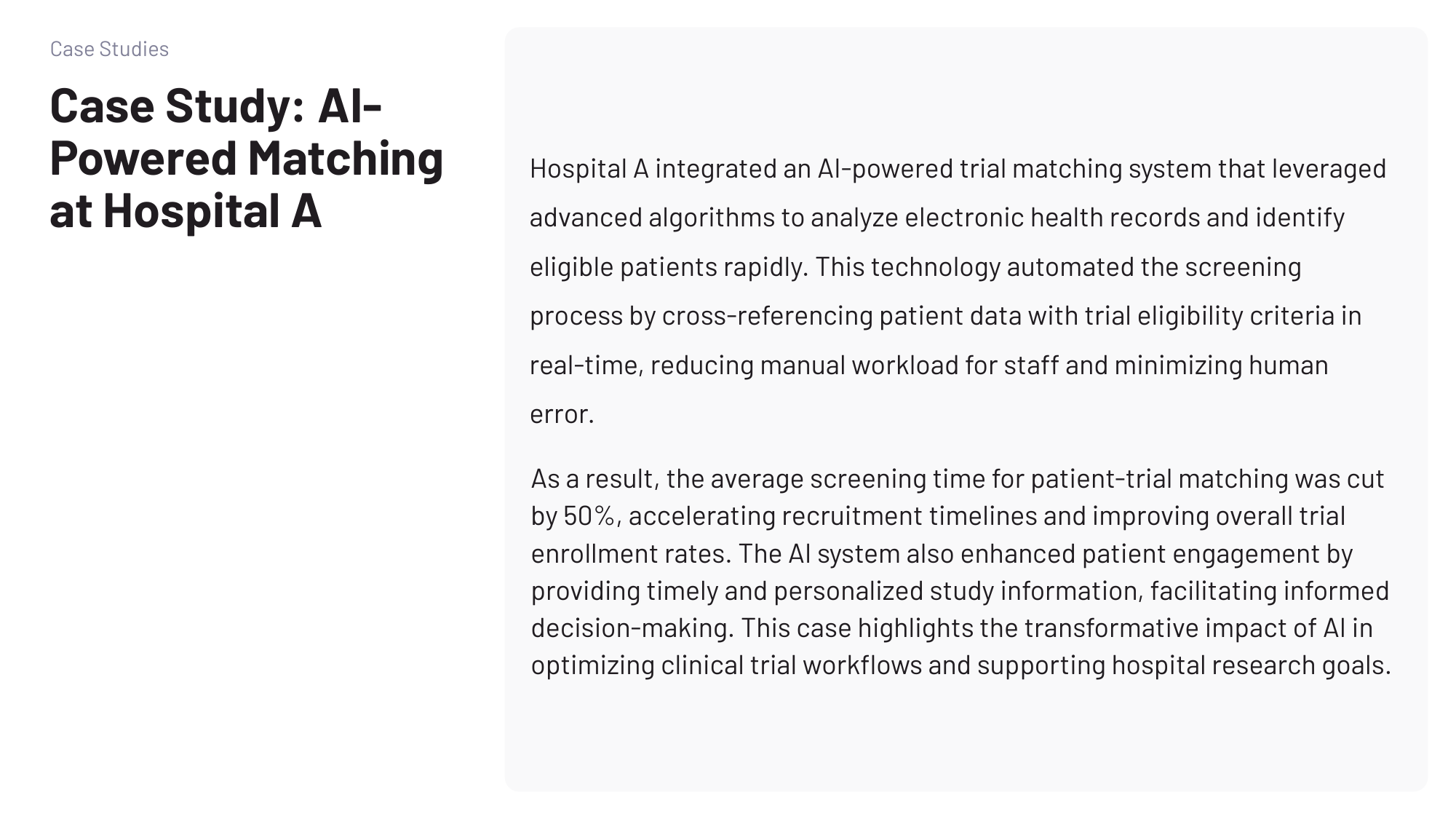

Case Studies
Hospital A integrated an AI-powered trial matching system that leveraged advanced algorithms to analyze electronic health records and identify eligible patients rapidly. This technology automated the screening process by cross-referencing patient data with trial eligibility criteria in real-time, reducing manual workload for staff and minimizing human error.
As a result, the average screening time for patient-trial matching was cut by 50%, accelerating recruitment timelines and improving overall trial enrollment rates. The AI system also enhanced patient engagement by providing timely and personalized study information, facilitating informed decision-making. This case highlights the transformative impact of AI in optimizing clinical trial workflows and supporting hospital research goals.
# Case Study: AI-Powered Matching at Hospital A